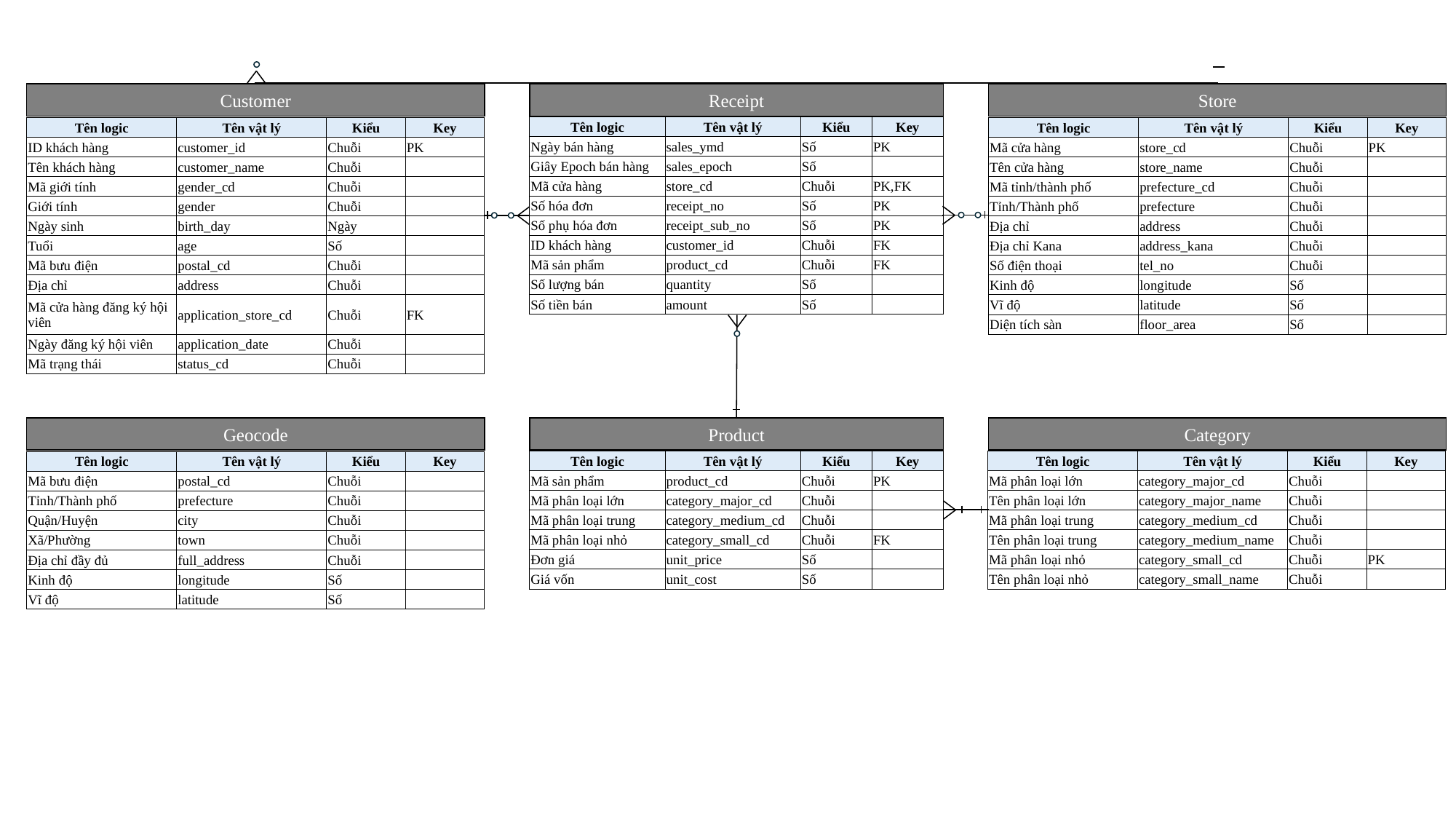

Customer
Receipt
Store
| Tên logic | Tên vật lý | Kiểu | Key |
| --- | --- | --- | --- |
| Ngày bán hàng | sales\_ymd | Số | PK |
| Giây Epoch bán hàng | sales\_epoch | Số |  |
| Mã cửa hàng | store\_cd | Chuỗi | PK,FK |
| Số hóa đơn | receipt\_no | Số | PK |
| Số phụ hóa đơn | receipt\_sub\_no | Số | PK |
| ID khách hàng | customer\_id | Chuỗi | FK |
| Mã sản phẩm | product\_cd | Chuỗi | FK |
| Số lượng bán | quantity | Số |  |
| Số tiền bán | amount | Số |  |
| Tên logic | Tên vật lý | Kiểu | Key |
| --- | --- | --- | --- |
| ID khách hàng | customer\_id | Chuỗi | PK |
| Tên khách hàng | customer\_name | Chuỗi |  |
| Mã giới tính | gender\_cd | Chuỗi |  |
| Giới tính | gender | Chuỗi |  |
| Ngày sinh | birth\_day | Ngày |  |
| Tuổi | age | Số |  |
| Mã bưu điện | postal\_cd | Chuỗi |  |
| Địa chỉ | address | Chuỗi |  |
| Mã cửa hàng đăng ký hội viên | application\_store\_cd | Chuỗi | FK |
| Ngày đăng ký hội viên | application\_date | Chuỗi |  |
| Mã trạng thái | status\_cd | Chuỗi |  |
| Tên logic | Tên vật lý | Kiểu | Key |
| --- | --- | --- | --- |
| Mã cửa hàng | store\_cd | Chuỗi | PK |
| Tên cửa hàng | store\_name | Chuỗi |  |
| Mã tỉnh/thành phố | prefecture\_cd | Chuỗi |  |
| Tỉnh/Thành phố | prefecture | Chuỗi |  |
| Địa chỉ | address | Chuỗi |  |
| Địa chỉ Kana | address\_kana | Chuỗi |  |
| Số điện thoại | tel\_no | Chuỗi |  |
| Kinh độ | longitude | Số |  |
| Vĩ độ | latitude | Số |  |
| Diện tích sàn | floor\_area | Số |  |

Geocode
Product
Category
| Tên logic | Tên vật lý | Kiểu | Key |
| --- | --- | --- | --- |
| Mã sản phẩm | product\_cd | Chuỗi | PK |
| Mã phân loại lớn | category\_major\_cd | Chuỗi |  |
| Mã phân loại trung | category\_medium\_cd | Chuỗi |  |
| Mã phân loại nhỏ | category\_small\_cd | Chuỗi | FK |
| Đơn giá | unit\_price | Số |  |
| Giá vốn | unit\_cost | Số |  |
| Tên logic | Tên vật lý | Kiểu | Key |
| --- | --- | --- | --- |
| Mã phân loại lớn | category\_major\_cd | Chuỗi |  |
| Tên phân loại lớn | category\_major\_name | Chuỗi |  |
| Mã phân loại trung | category\_medium\_cd | Chuỗi |  |
| Tên phân loại trung | category\_medium\_name | Chuỗi |  |
| Mã phân loại nhỏ | category\_small\_cd | Chuỗi | PK |
| Tên phân loại nhỏ | category\_small\_name | Chuỗi |  |
| Tên logic | Tên vật lý | Kiểu | Key |
| --- | --- | --- | --- |
| Mã bưu điện | postal\_cd | Chuỗi |  |
| Tỉnh/Thành phố | prefecture | Chuỗi |  |
| Quận/Huyện | city | Chuỗi |  |
| Xã/Phường | town | Chuỗi |  |
| Địa chỉ đầy đủ | full\_address | Chuỗi |  |
| Kinh độ | longitude | Số |  |
| Vĩ độ | latitude | Số |  |